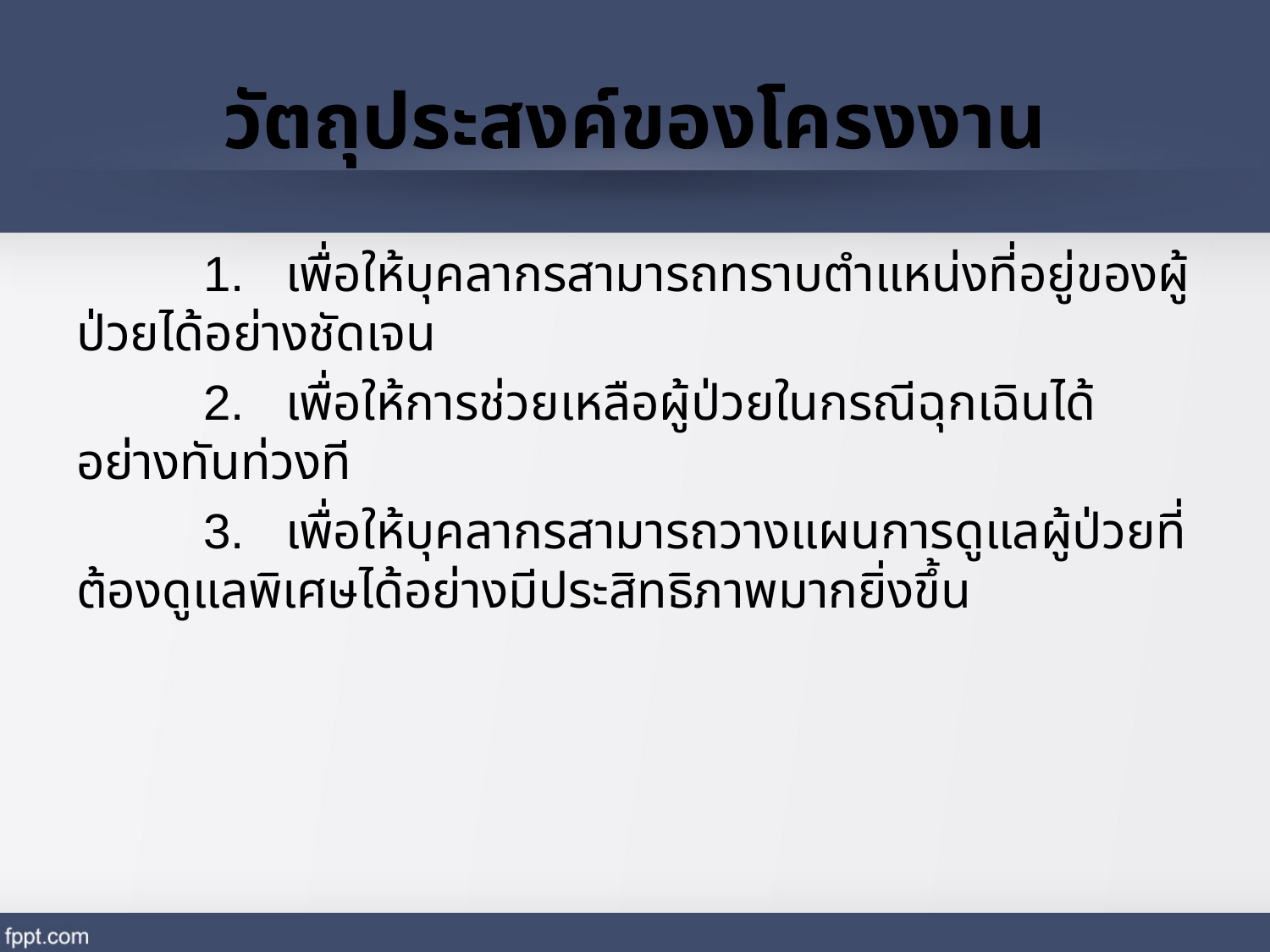

# วัตถุประสงค์ของโครงงาน
	1.   เพื่อให้บุคลากรสามารถทราบตำแหน่งที่อยู่ของผู้ป่วยได้อย่างชัดเจน
	2.   เพื่อให้การช่วยเหลือผู้ป่วยในกรณีฉุกเฉินได้อย่างทันท่วงที
	3.   เพื่อให้บุคลากรสามารถวางแผนการดูแลผู้ป่วยที่ต้องดูแลพิเศษได้อย่างมีประสิทธิภาพมากยิ่งขึ้น